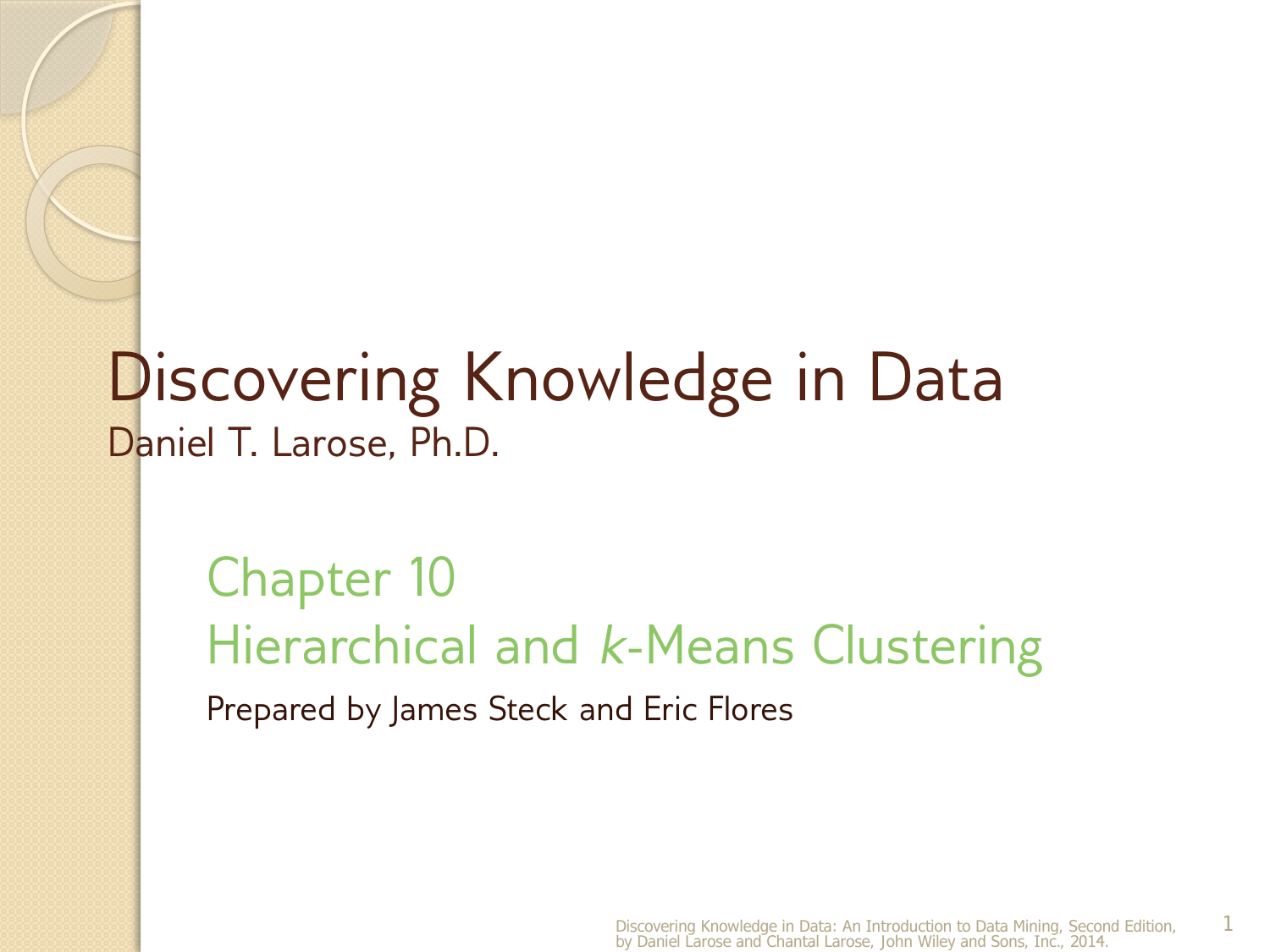

# Discovering Knowledge in Data Daniel T. Larose, Ph.D.
Chapter 10
Hierarchical and k-Means Clustering
Prepared by James Steck and Eric Flores
Discovering Knowledge in Data: An Introduction to Data Mining, Second Edition, by Daniel Larose and Chantal Larose, John Wiley and Sons, Inc., 2014.
1